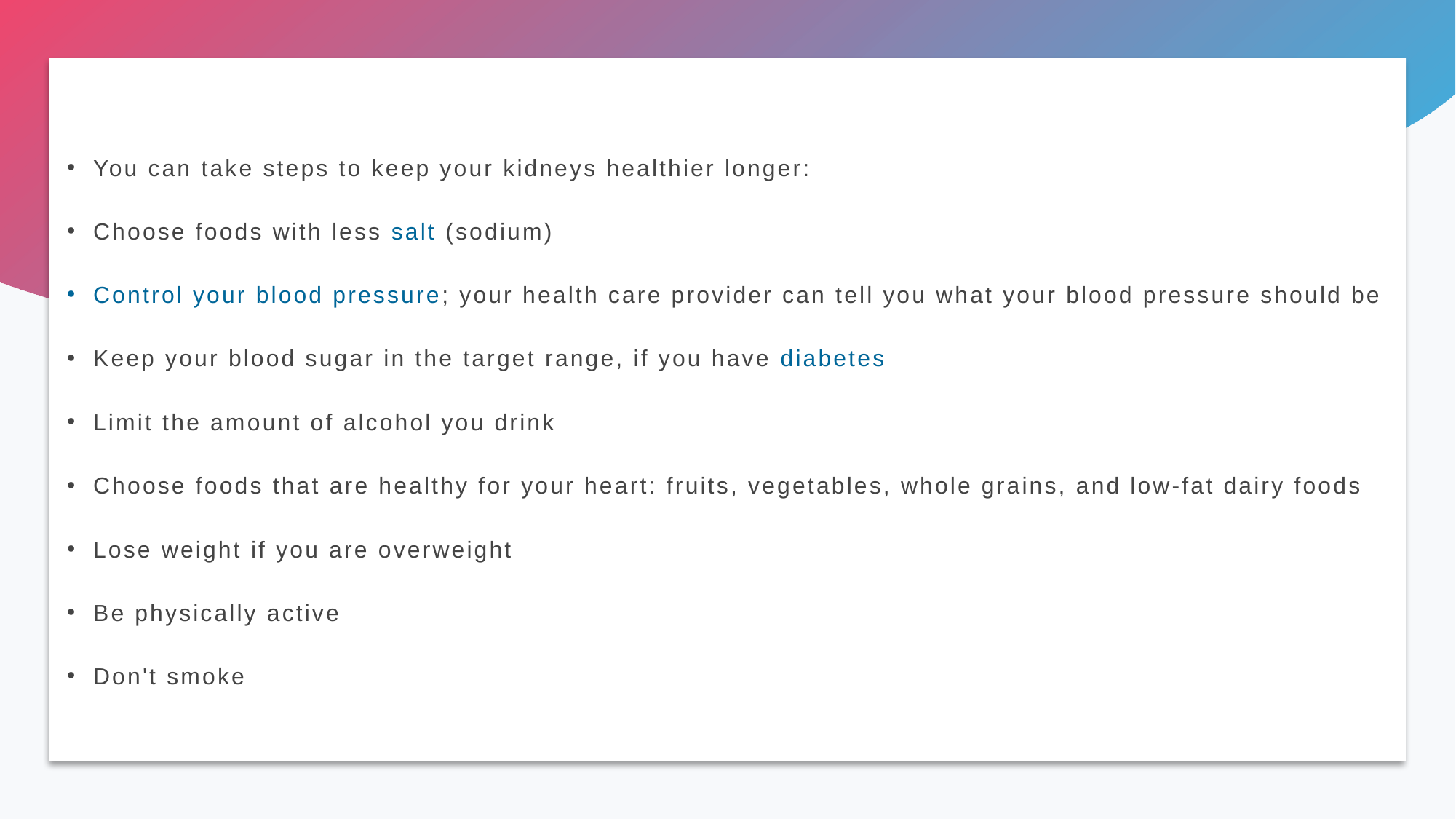

# .
You can take steps to keep your kidneys healthier longer:
Choose foods with less salt (sodium)
Control your blood pressure; your health care provider can tell you what your blood pressure should be
Keep your blood sugar in the target range, if you have diabetes
Limit the amount of alcohol you drink
Choose foods that are healthy for your heart: fruits, vegetables, whole grains, and low-fat dairy foods
Lose weight if you are overweight
Be physically active
Don't smoke